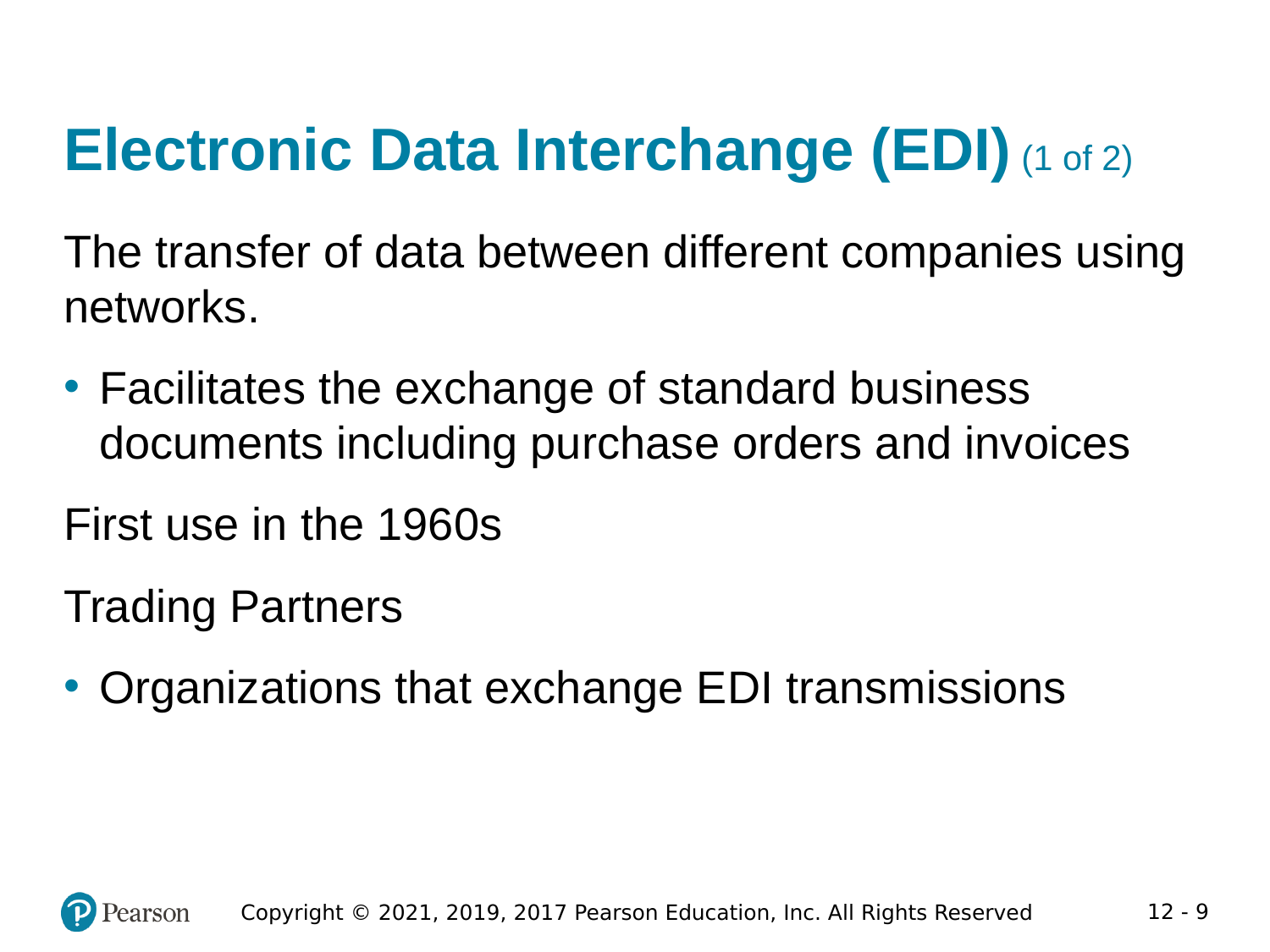

# Electronic Data Interchange (EDI) (1 of 2)
The transfer of data between different companies using networks.
Facilitates the exchange of standard business documents including purchase orders and invoices
First use in the 1960s
Trading Partners
Organizations that exchange EDI transmissions